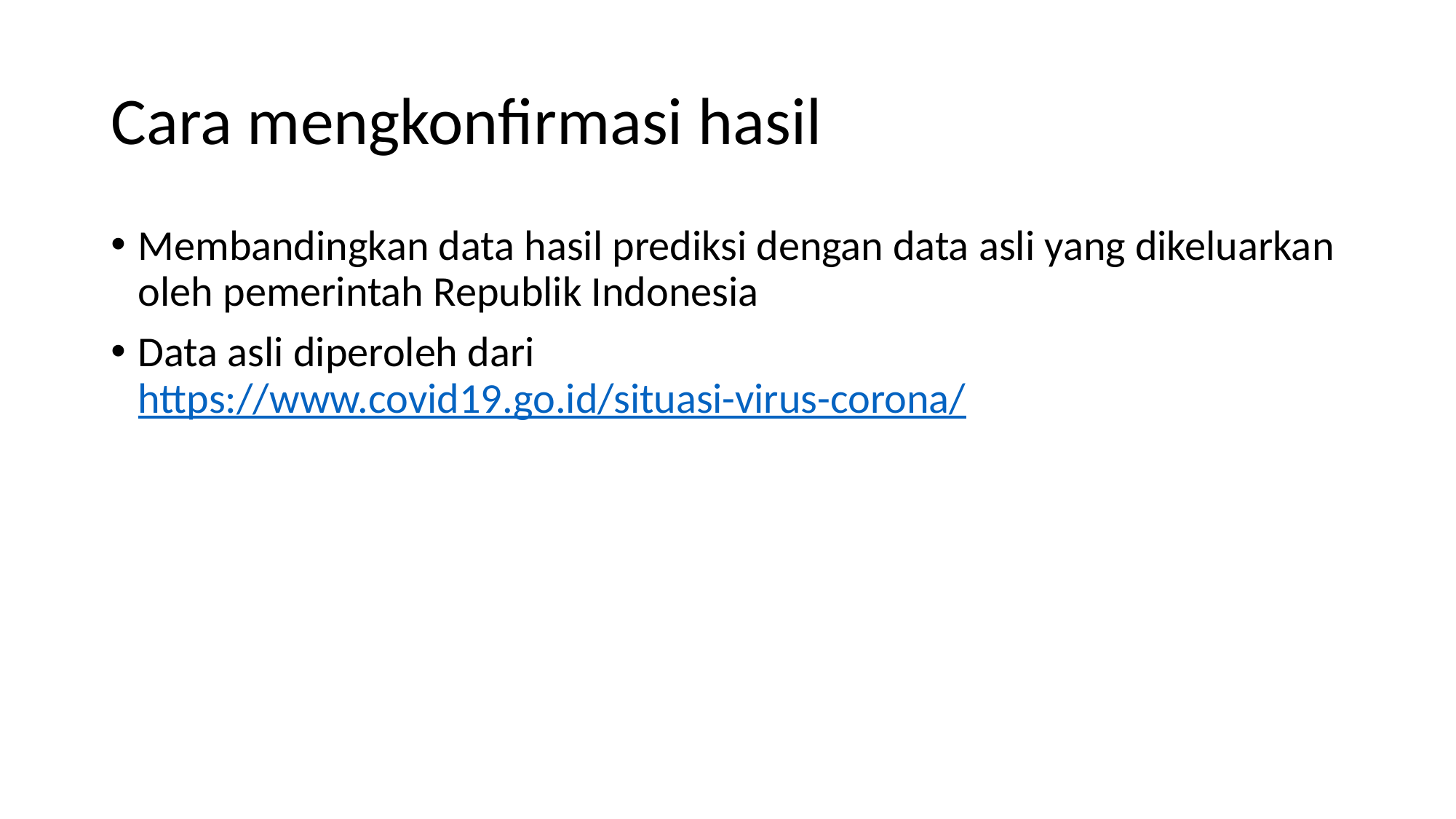

# Cara mengkonfirmasi hasil
Membandingkan data hasil prediksi dengan data asli yang dikeluarkan oleh pemerintah Republik Indonesia
Data asli diperoleh dari https://www.covid19.go.id/situasi-virus-corona/